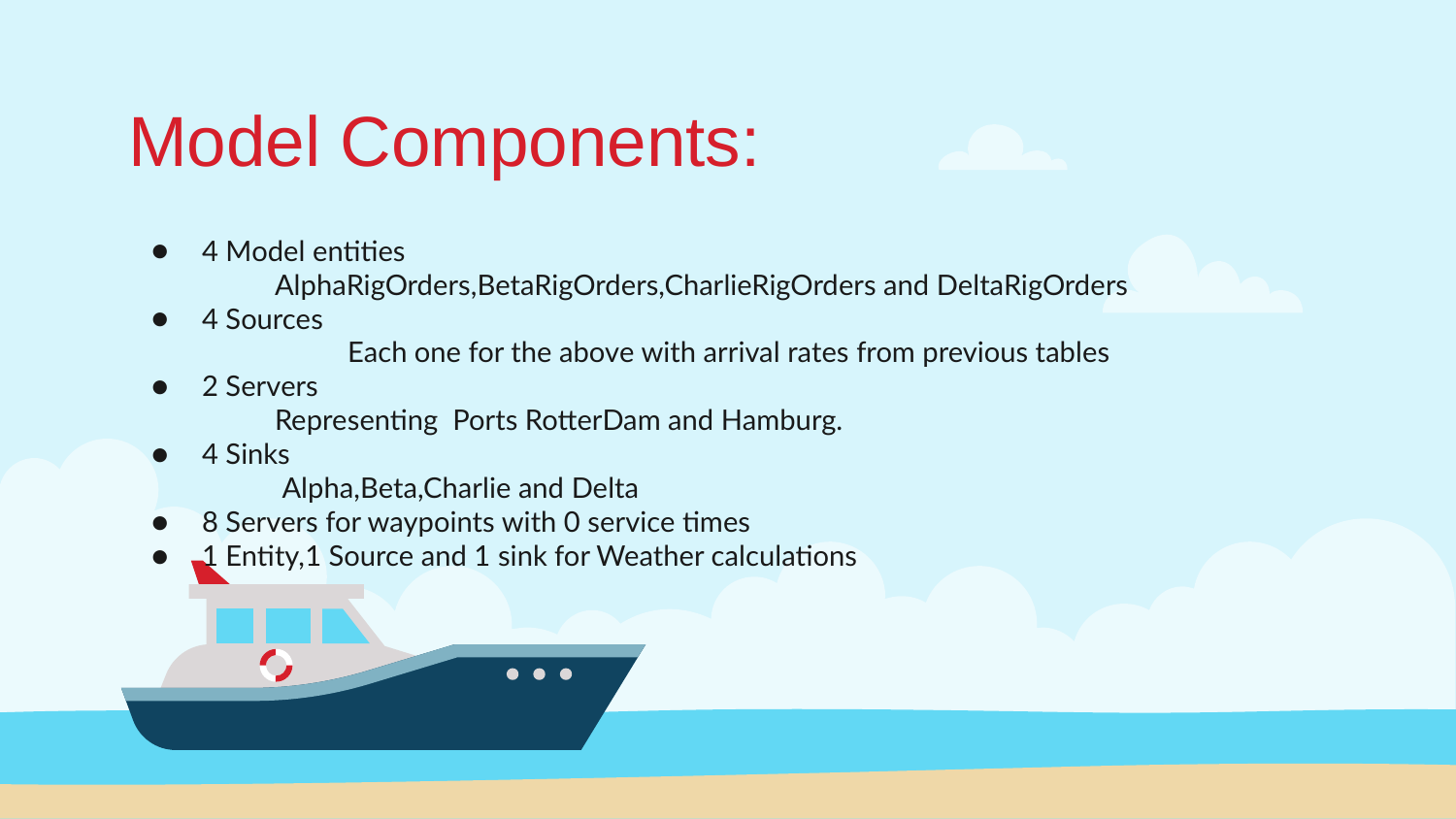

# Model Components:
4 Model entities
AlphaRigOrders,BetaRigOrders,CharlieRigOrders and DeltaRigOrders
4 Sources
	Each one for the above with arrival rates from previous tables
2 Servers
Representing  Ports RotterDam and Hamburg.
4 Sinks
 Alpha,Beta,Charlie and Delta
8 Servers for waypoints with 0 service times
1 Entity,1 Source and 1 sink for Weather calculations